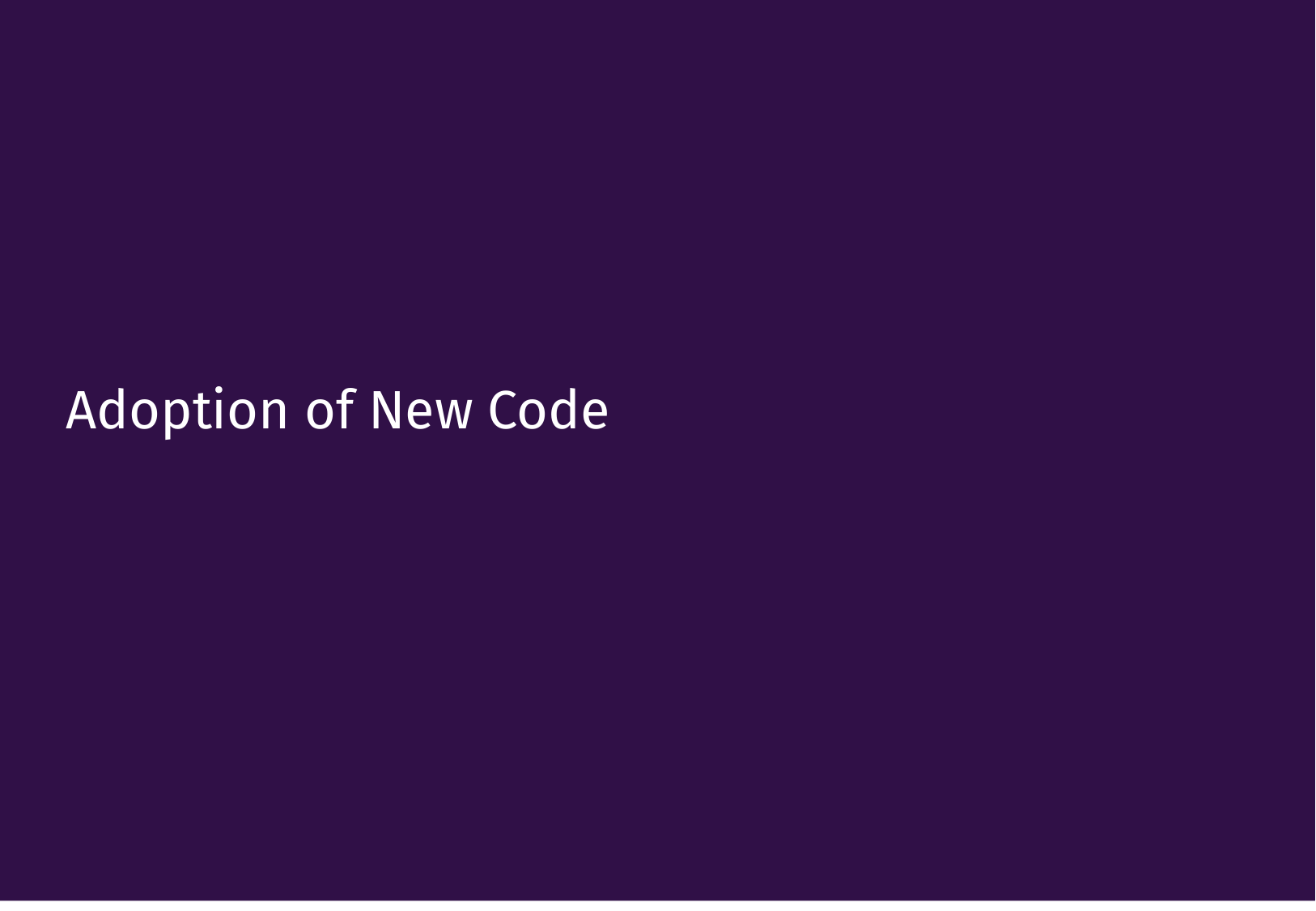

#

Adoption of New Code

Presentation Title